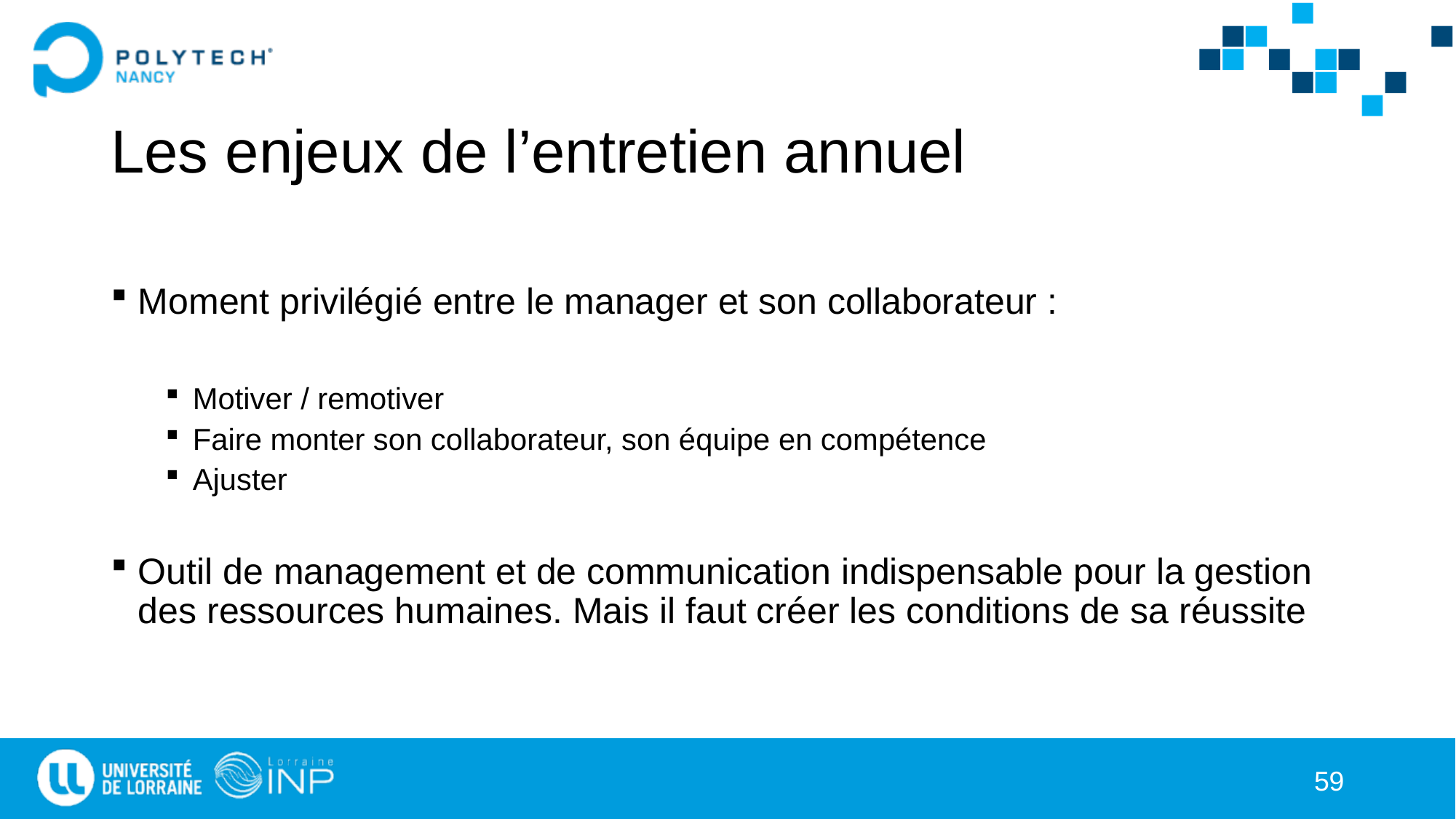

# Les enjeux de l’entretien annuel

Moment privilégié entre le manager et son collaborateur :

Motiver / remotiver
Faire monter son collaborateur, son équipe en compétence
Ajuster

Outil de management et de communication indispensable pour la gestion des ressources humaines. Mais il faut créer les conditions de sa réussite